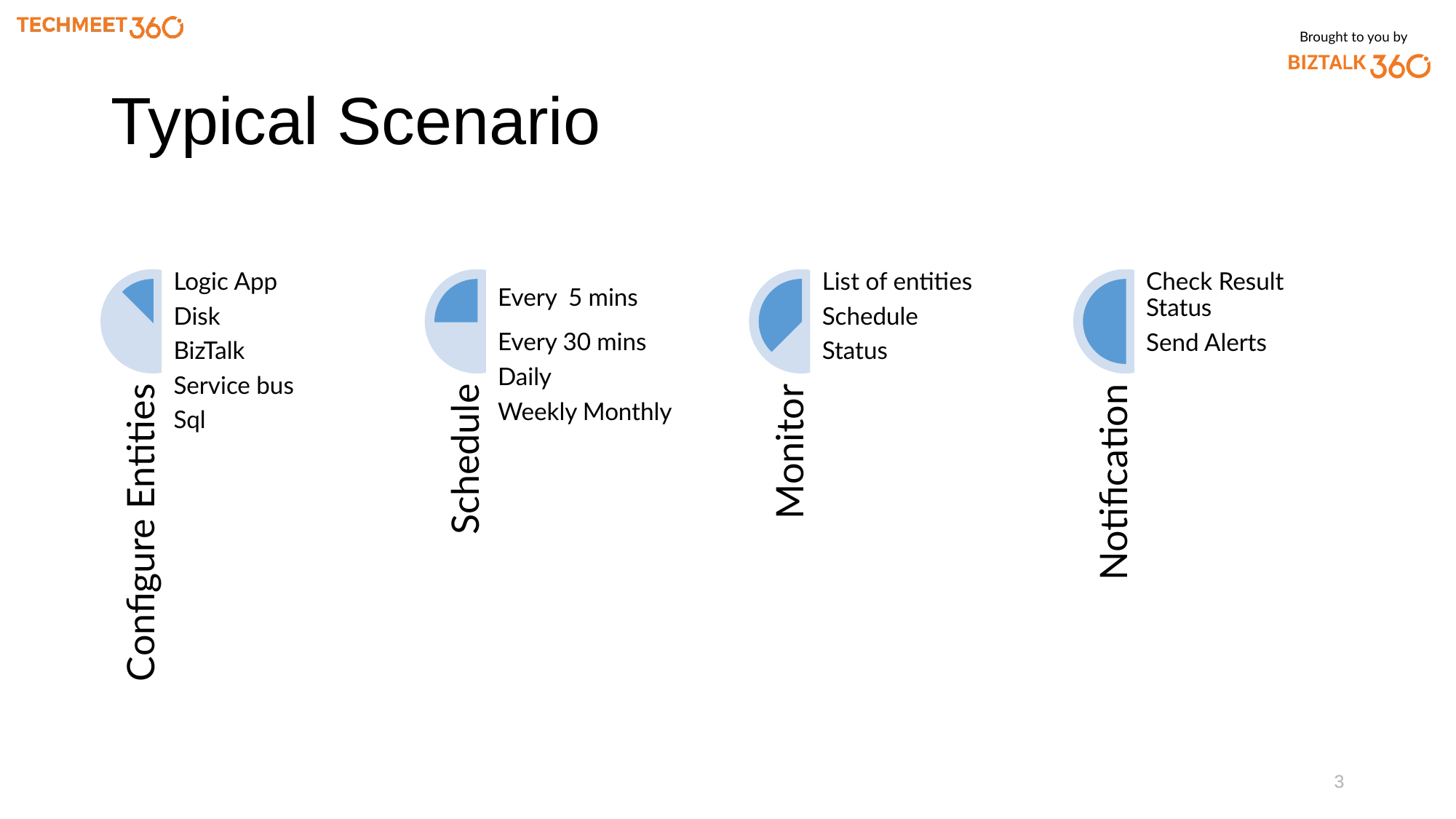

# Typical Scenario
Configure Entities
Logic App
Disk
BizTalk
Service bus
Sql
Schedule
Every 5 mins
Every 30 mins
Daily
Weekly Monthly
Monitor
List of entities
Schedule
Status
Notification
Check Result Status
Send Alerts

3